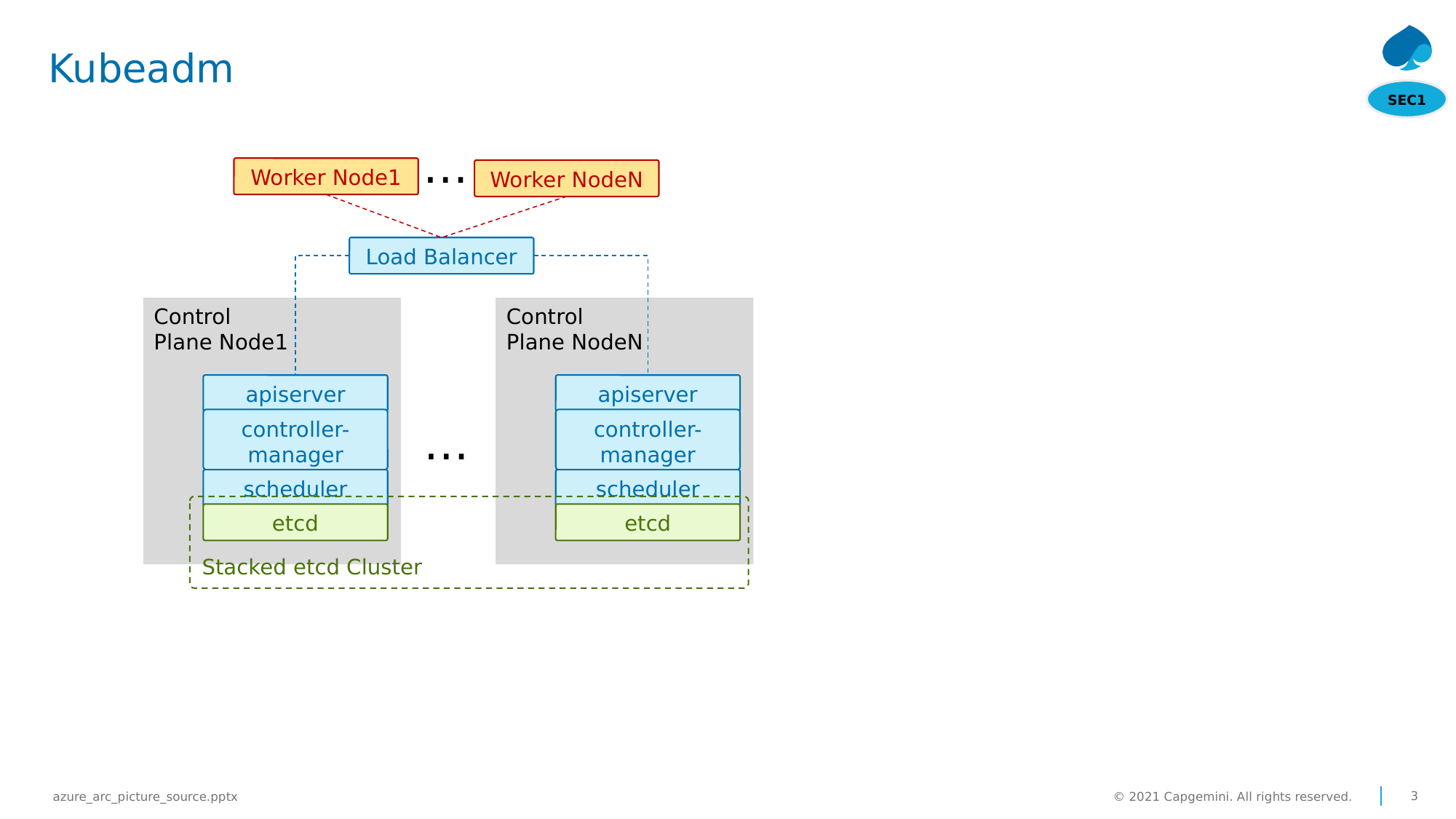

# Kubeadm
SEC1
…
Worker Node1
Worker NodeN

Load Balancer
Control
Plane Node1
Control
Plane NodeN
apiserver
apiserver
controller-manager
controller-manager
…
scheduler
scheduler

Stacked etcd Cluster
etcd
etcd
© 2021 Capgemini. All rights reserved.
3